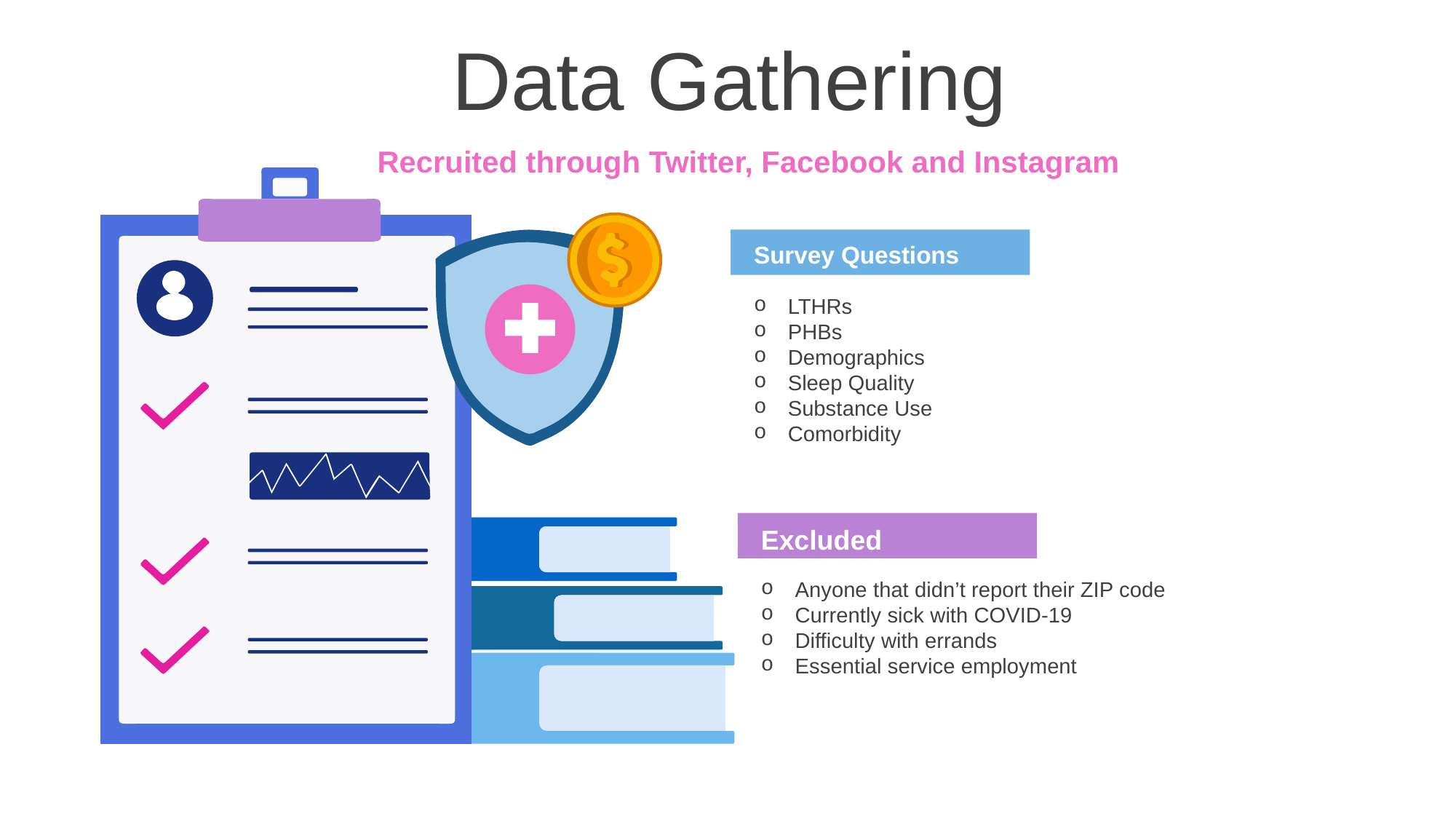

Data Gathering
Recruited through Twitter, Facebook and Instagram

Survey Questions
LTHRs
PHBs
Demographics
Sleep Quality
Substance Use
Comorbidity

Excluded
Anyone that didn’t report their ZIP code
Currently sick with COVID-19
Difficulty with errands
Essential service employment